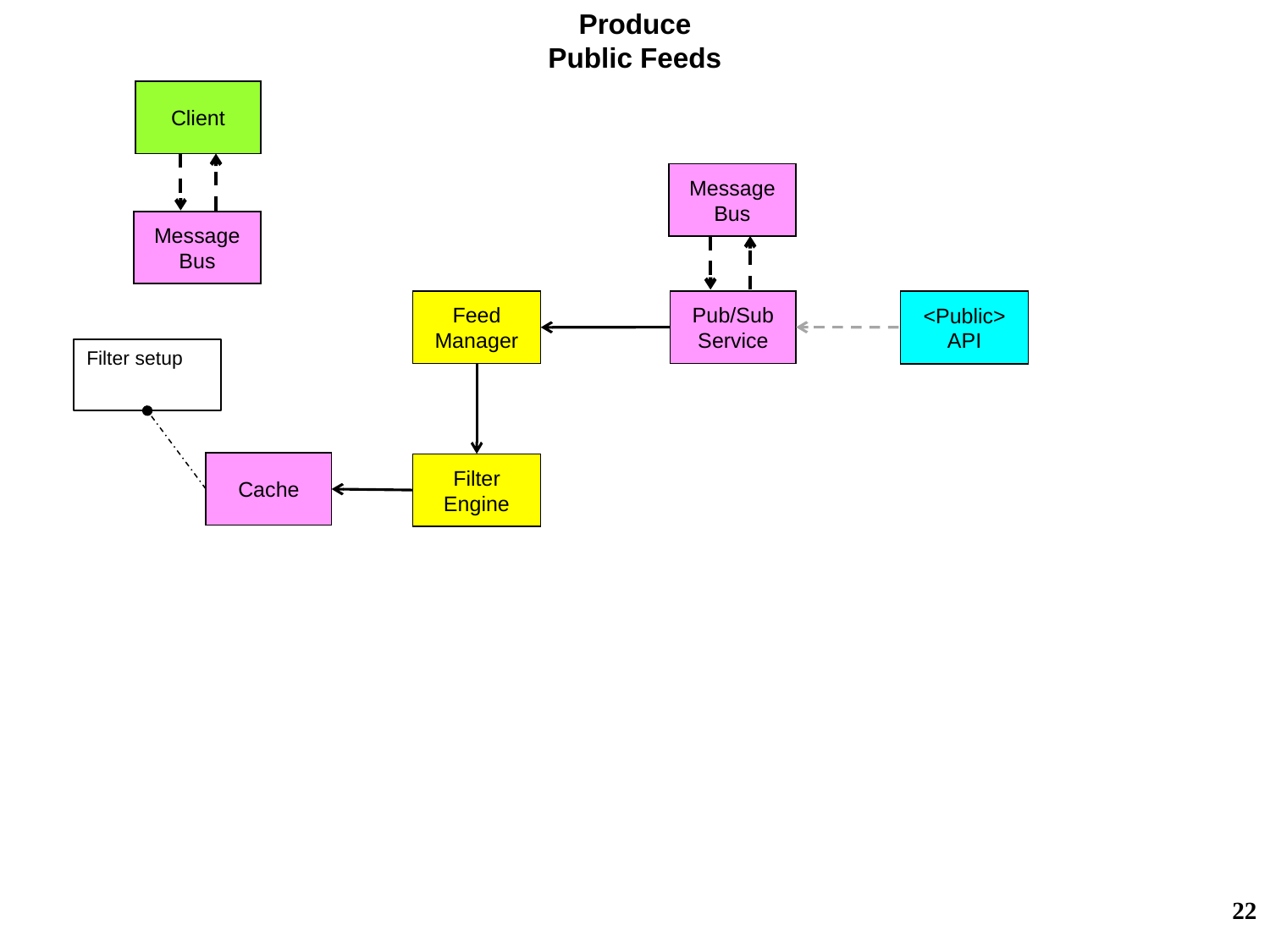

Produce
Public Feeds
Client
Message
Bus
Message
Bus
Feed
Manager
Pub/Sub
Service
<Public>
API
Filter setup
Cache
Filter
Engine
22